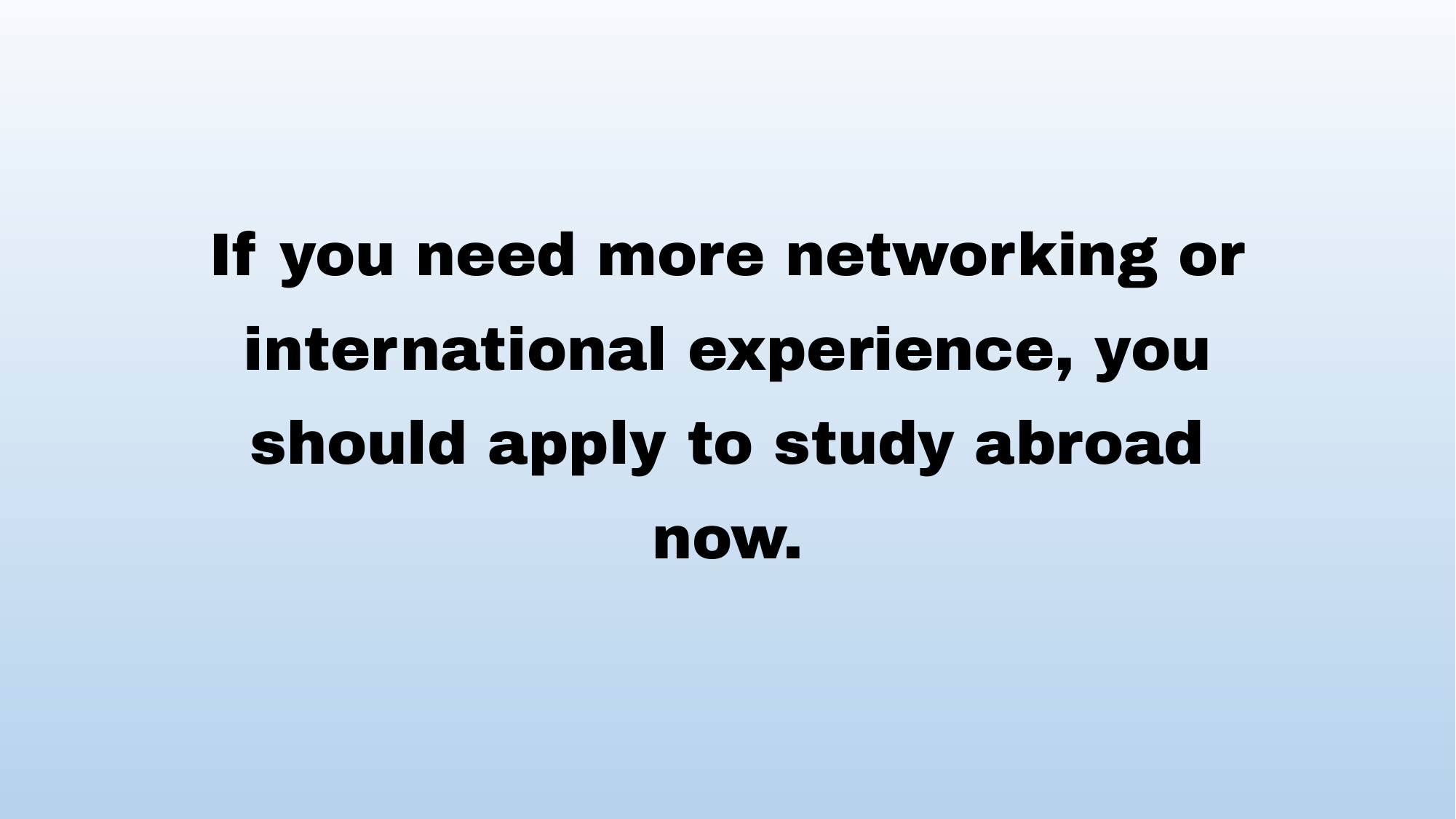

# If you need more networking or international experience, you should apply to study abroad now.